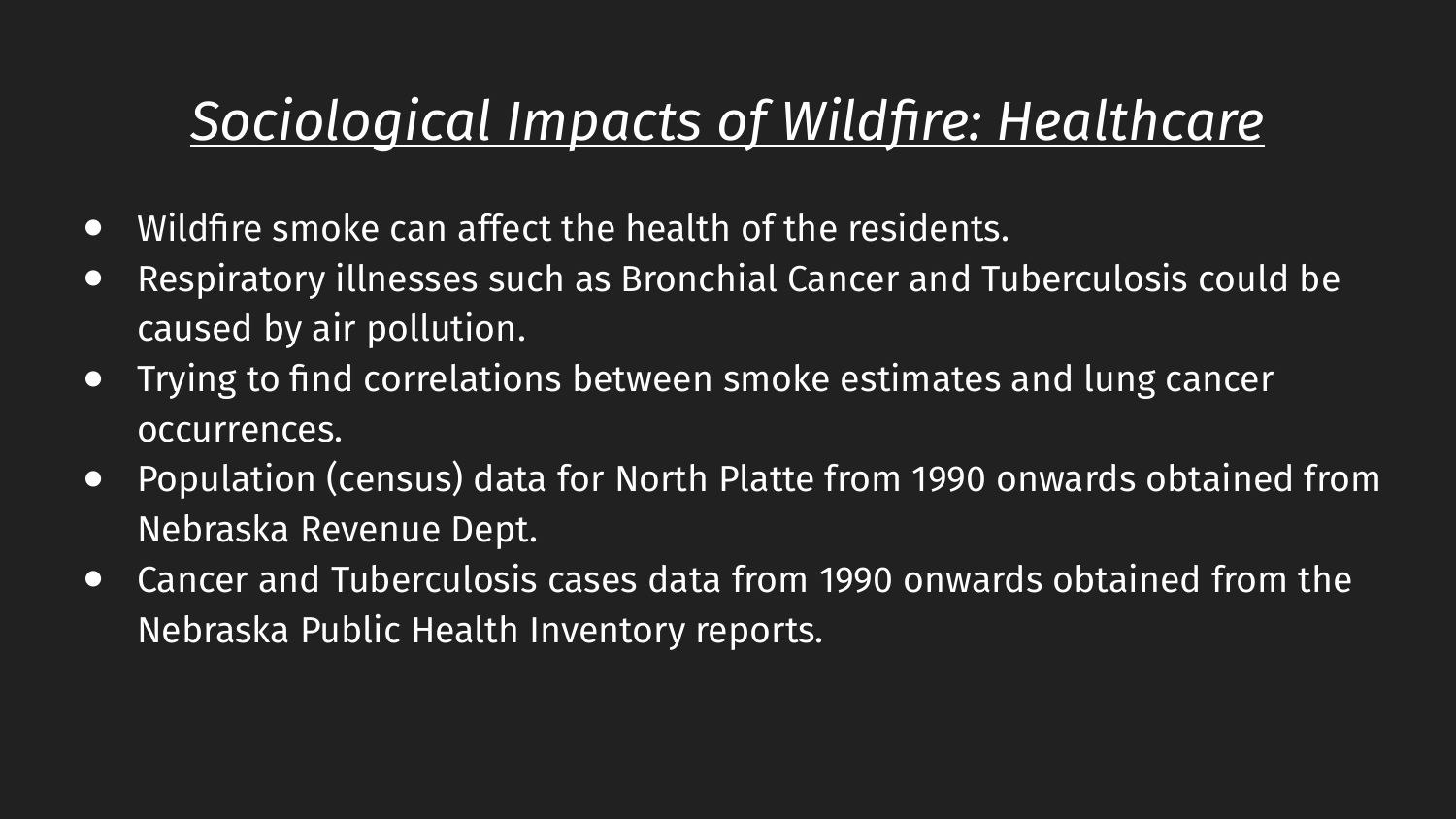

# Sociological Impacts of Wildfire: Healthcare
Wildfire smoke can affect the health of the residents.
Respiratory illnesses such as Bronchial Cancer and Tuberculosis could be caused by air pollution.
Trying to find correlations between smoke estimates and lung cancer occurrences.
Population (census) data for North Platte from 1990 onwards obtained from Nebraska Revenue Dept.
Cancer and Tuberculosis cases data from 1990 onwards obtained from the Nebraska Public Health Inventory reports.